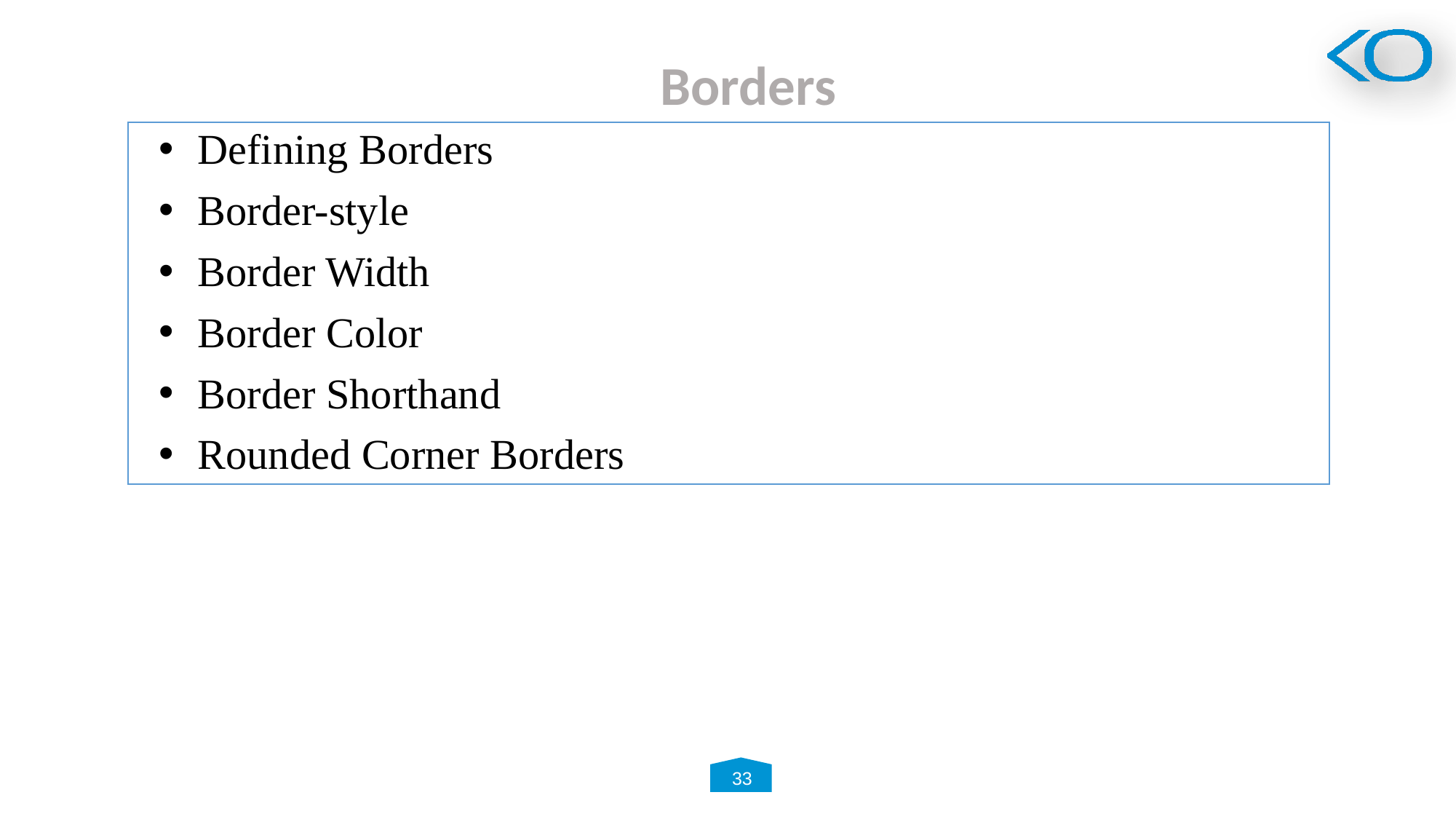

Borders
Defining Borders
Border-style
Border Width
Border Color
Border Shorthand
Rounded Corner Borders